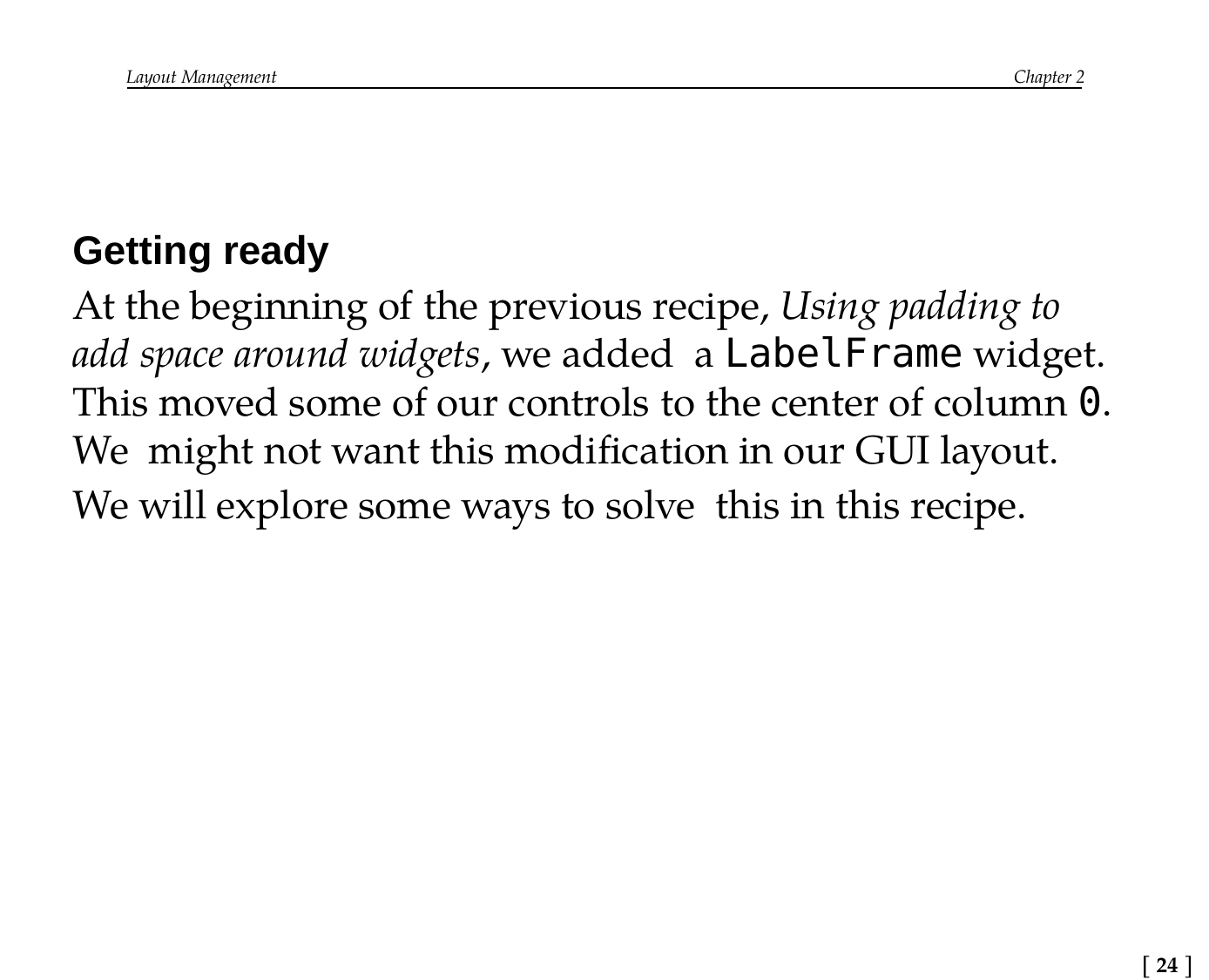

Layout Management	                                                    Chapter 2

Getting ready
At the beginning of the previous recipe, Using padding to add space around widgets, we added  a LabelFrame widget. This moved some of our controls to the center of column 0. We  might not want this modification in our GUI layout.
We will explore some ways to solve  this in this recipe.

[ 24 ]